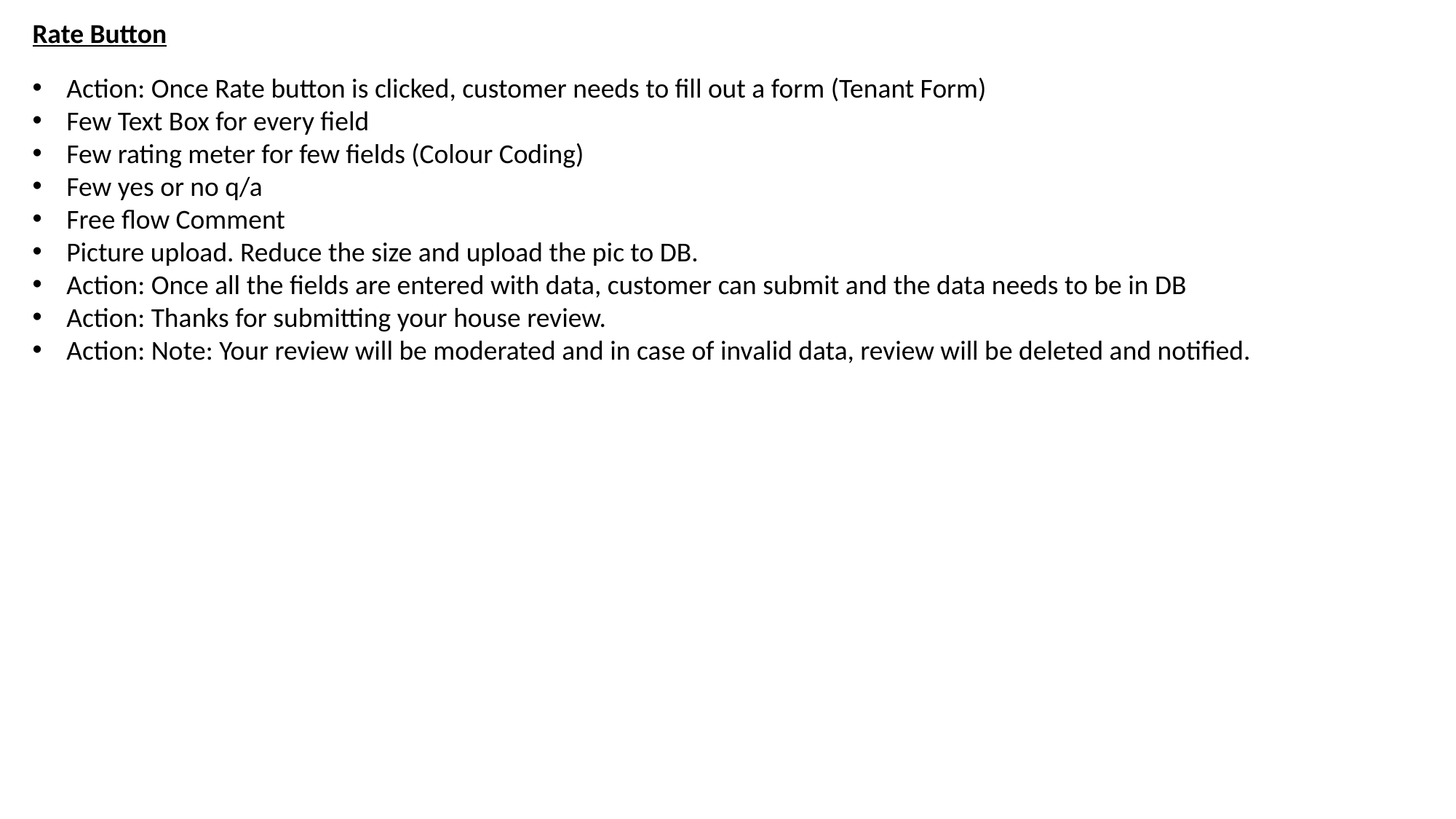

Rate Button
Action: Once Rate button is clicked, customer needs to fill out a form (Tenant Form)
Few Text Box for every field
Few rating meter for few fields (Colour Coding)
Few yes or no q/a
Free flow Comment
Picture upload. Reduce the size and upload the pic to DB.
Action: Once all the fields are entered with data, customer can submit and the data needs to be in DB
Action: Thanks for submitting your house review.
Action: Note: Your review will be moderated and in case of invalid data, review will be deleted and notified.